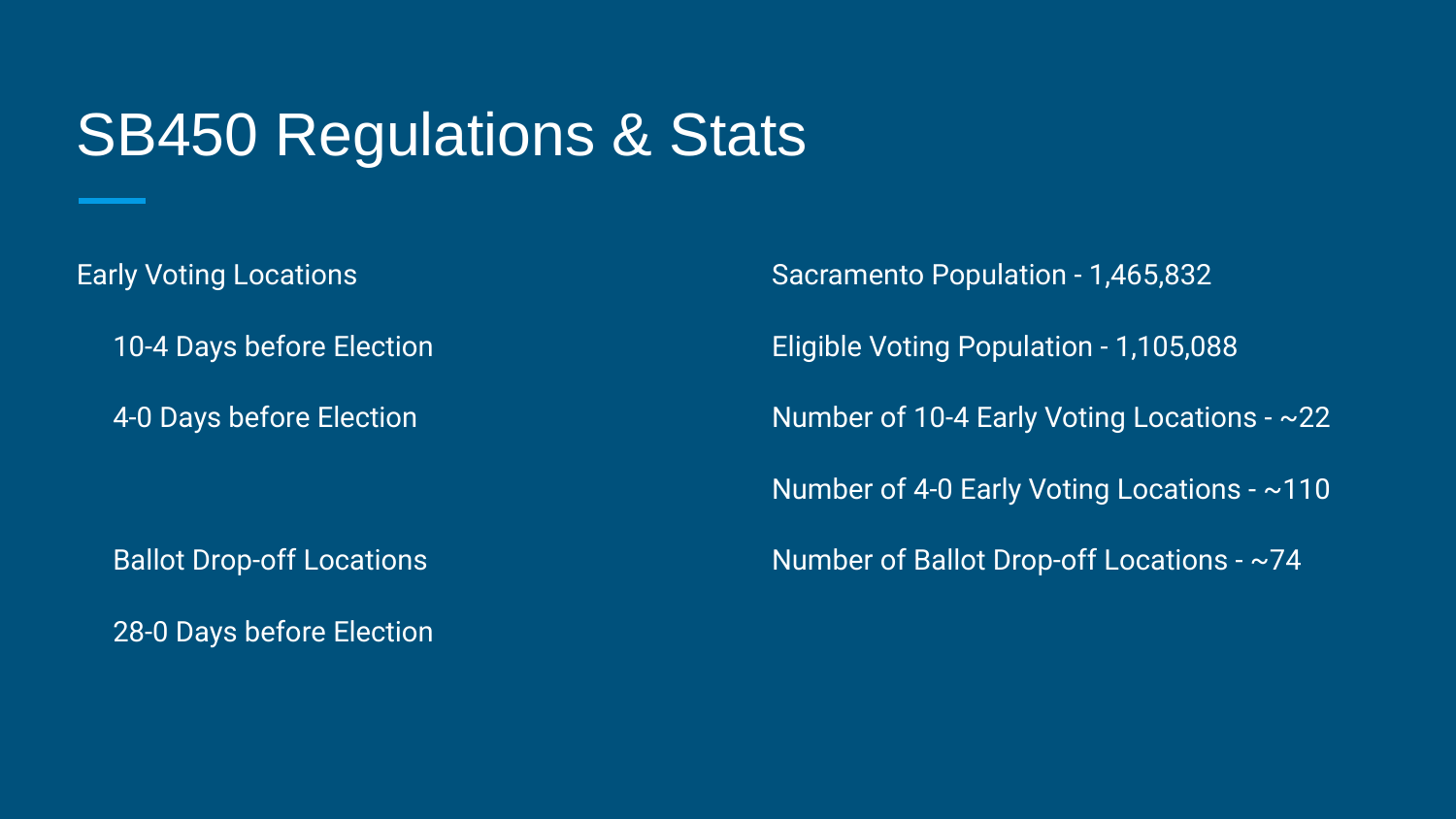

# SB450 Regulations & Stats
Early Voting Locations
10-4 Days before Election
4-0 Days before Election

Ballot Drop-off Locations
28-0 Days before Election
Sacramento Population - 1,465,832
Eligible Voting Population - 1,105,088
Number of 10-4 Early Voting Locations - ~22
Number of 4-0 Early Voting Locations - ~110
Number of Ballot Drop-off Locations - ~74